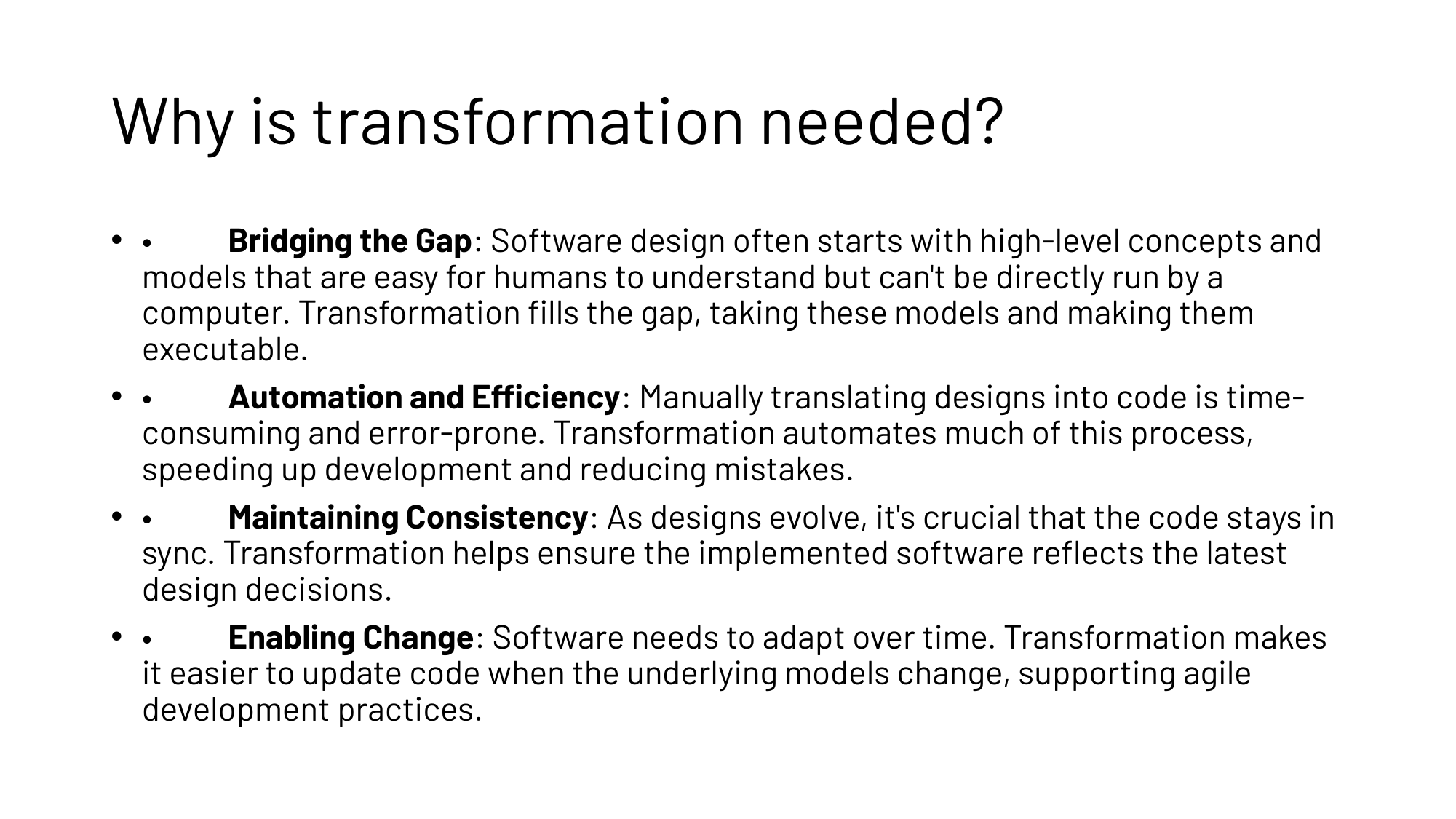

# Why is transformation needed?
•	Bridging the Gap: Software design often starts with high-level concepts and models that are easy for humans to understand but can't be directly run by a computer. Transformation fills the gap, taking these models and making them executable.
•	Automation and Efficiency: Manually translating designs into code is time-consuming and error-prone. Transformation automates much of this process, speeding up development and reducing mistakes.
•	Maintaining Consistency: As designs evolve, it's crucial that the code stays in sync. Transformation helps ensure the implemented software reflects the latest design decisions.
•	Enabling Change: Software needs to adapt over time. Transformation makes it easier to update code when the underlying models change, supporting agile development practices.